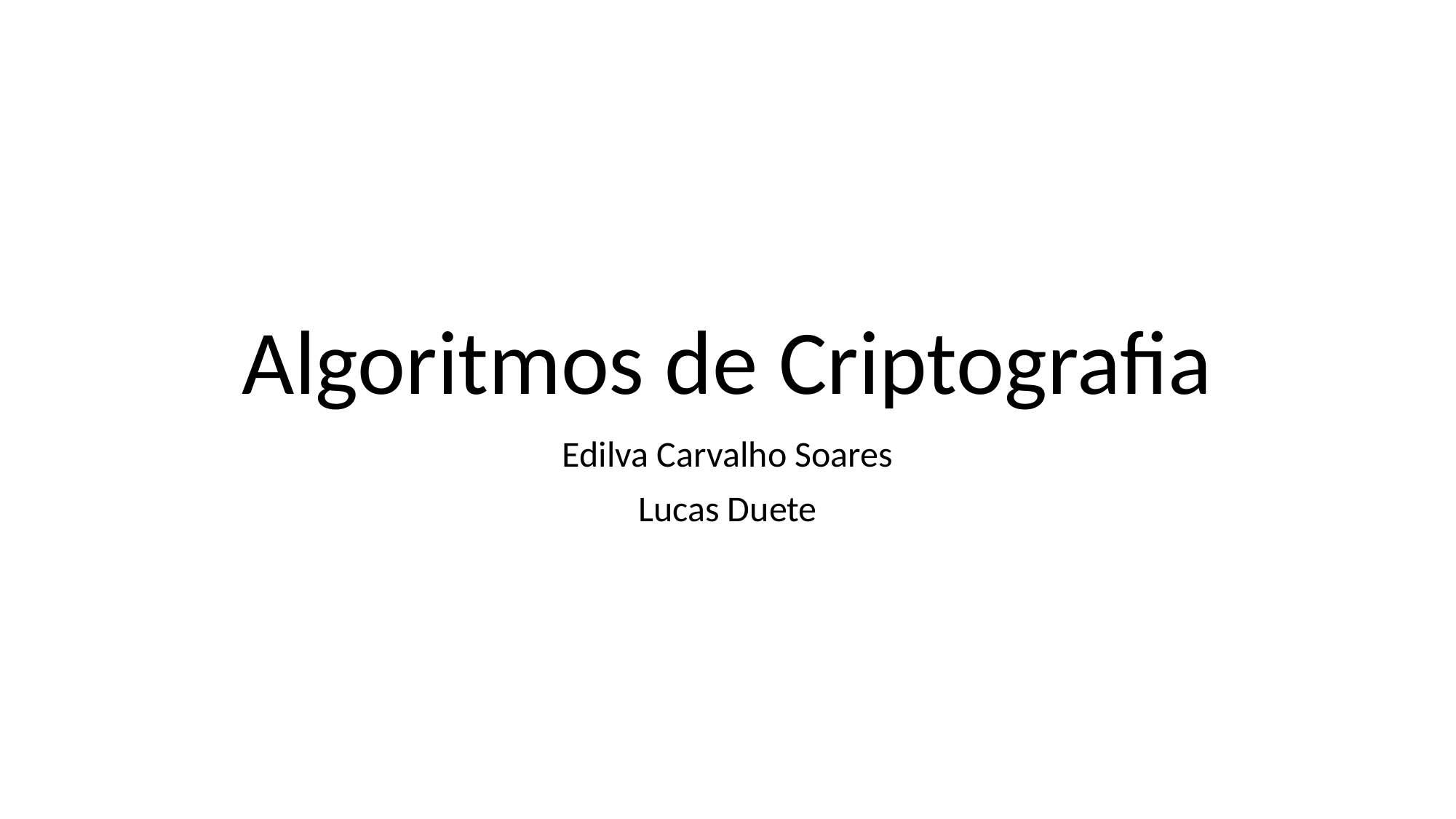

# Algoritmos de Criptografia
Edilva Carvalho Soares
Lucas Duete